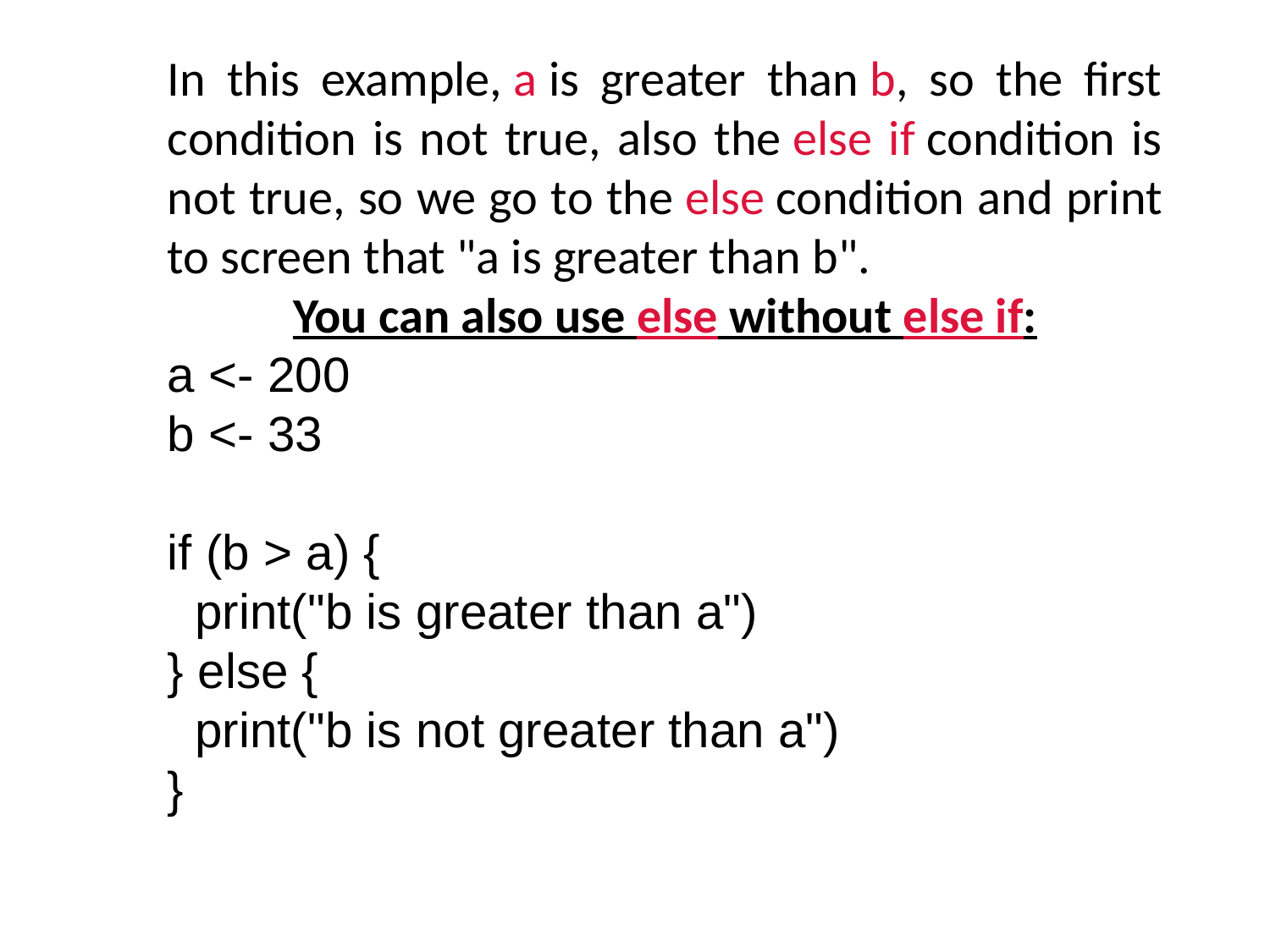

In this example, a is greater than b, so the first condition is not true, also the else if condition is not true, so we go to the else condition and print to screen that "a is greater than b".
You can also use else without else if:
a <- 200
b <- 33
if (b > a) {
  print("b is greater than a")
} else {
  print("b is not greater than a")
}